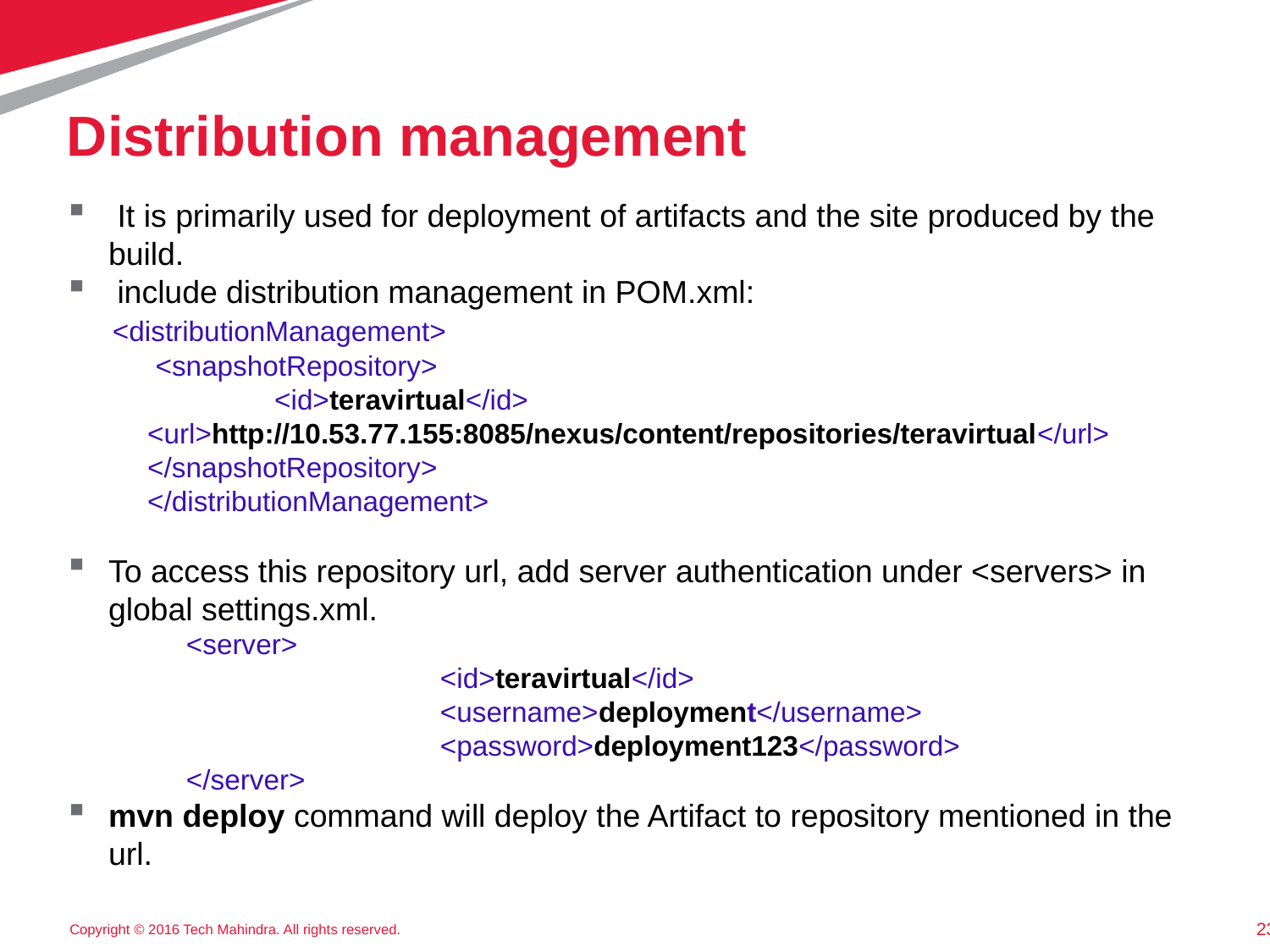

# Distribution management
 It is primarily used for deployment of artifacts and the site produced by the build.
 include distribution management in POM.xml:
     <distributionManagement>
 <snapshotRepository>
 	<id>teravirtual</id>  			<url>http://10.53.77.155:8085/nexus/content/repositories/teravirtual</url>
</snapshotRepository>
</distributionManagement>

To access this repository url, add server authentication under <servers> in global settings.xml.
<server>
		<id>teravirtual</id>
		<username>deployment</username>	   				<password>deployment123</password>
</server>
mvn deploy command will deploy the Artifact to repository mentioned in the url.
>